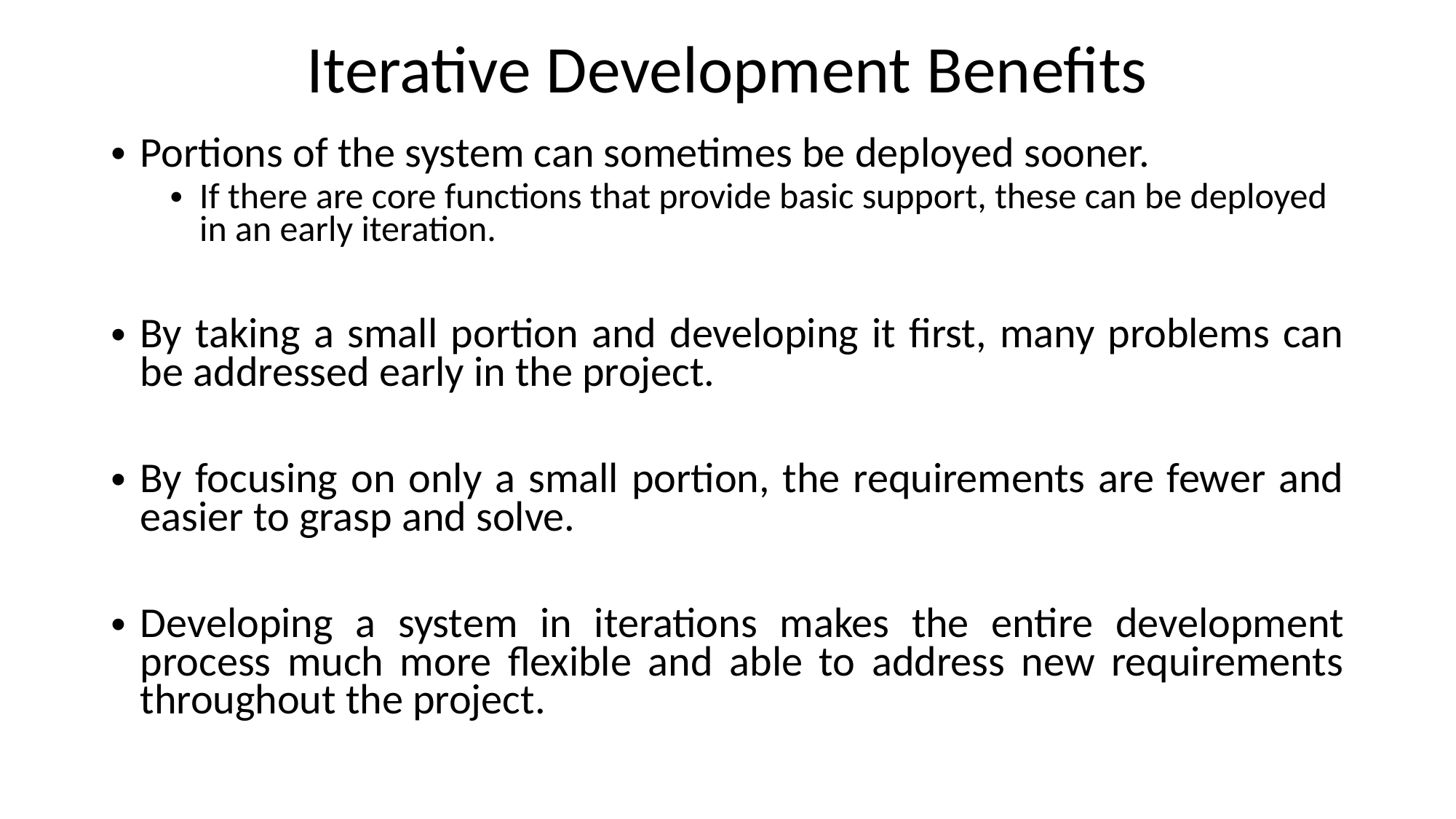

# Iterative Development Benefits
Portions of the system can sometimes be deployed sooner.
If there are core functions that provide basic support, these can be deployed in an early iteration.

By taking a small portion and developing it first, many problems can be addressed early in the project.

By focusing on only a small portion, the requirements are fewer and easier to grasp and solve.

Developing a system in iterations makes the entire development process much more flexible and able to address new requirements throughout the project.